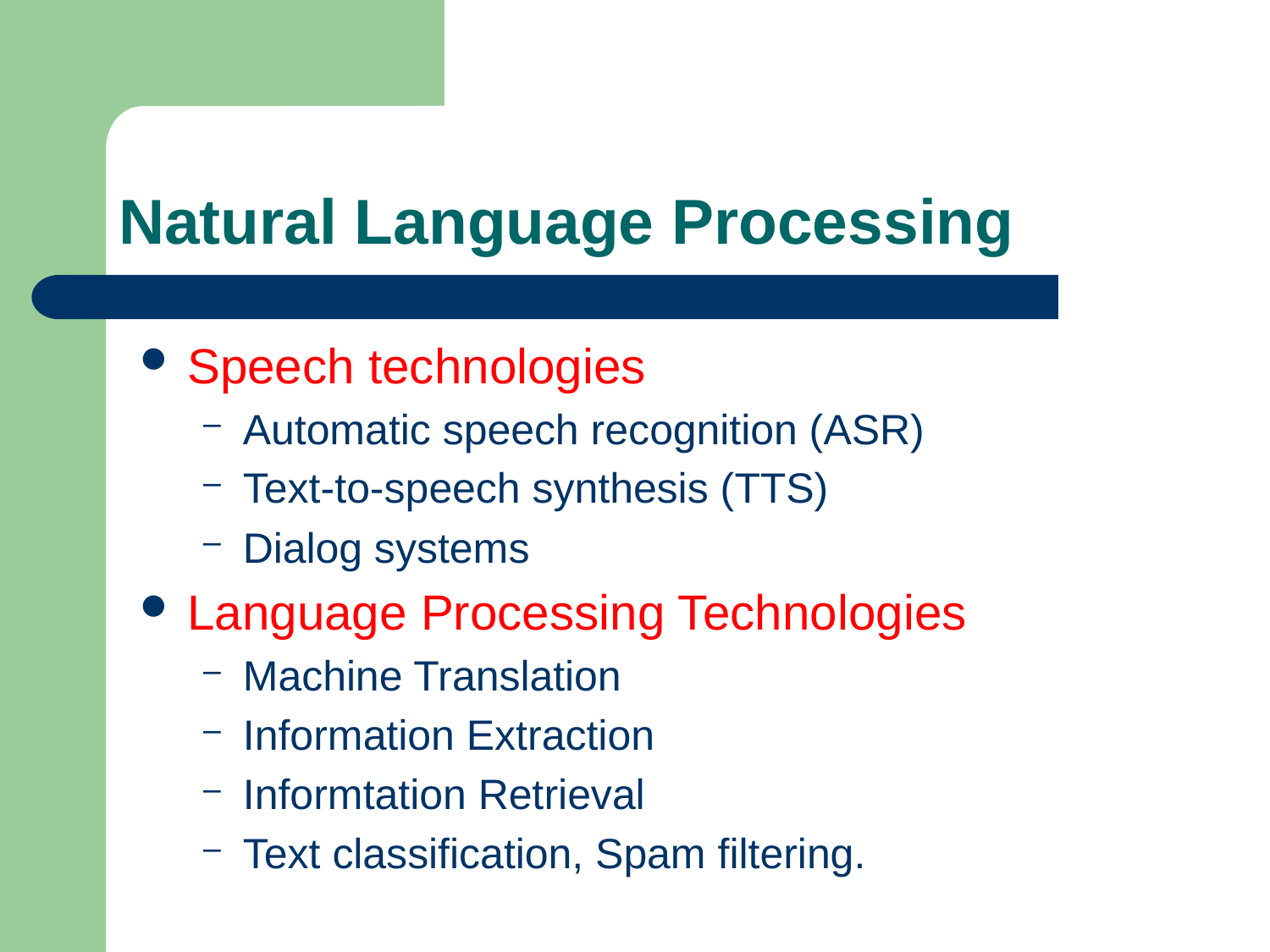

# Natural Language Processing
Speech technologies
Automatic speech recognition (ASR)
Text-to-speech synthesis (TTS)
Dialog systems
Language Processing Technologies
Machine Translation
Information Extraction
Informtation Retrieval
Text classification, Spam filtering.